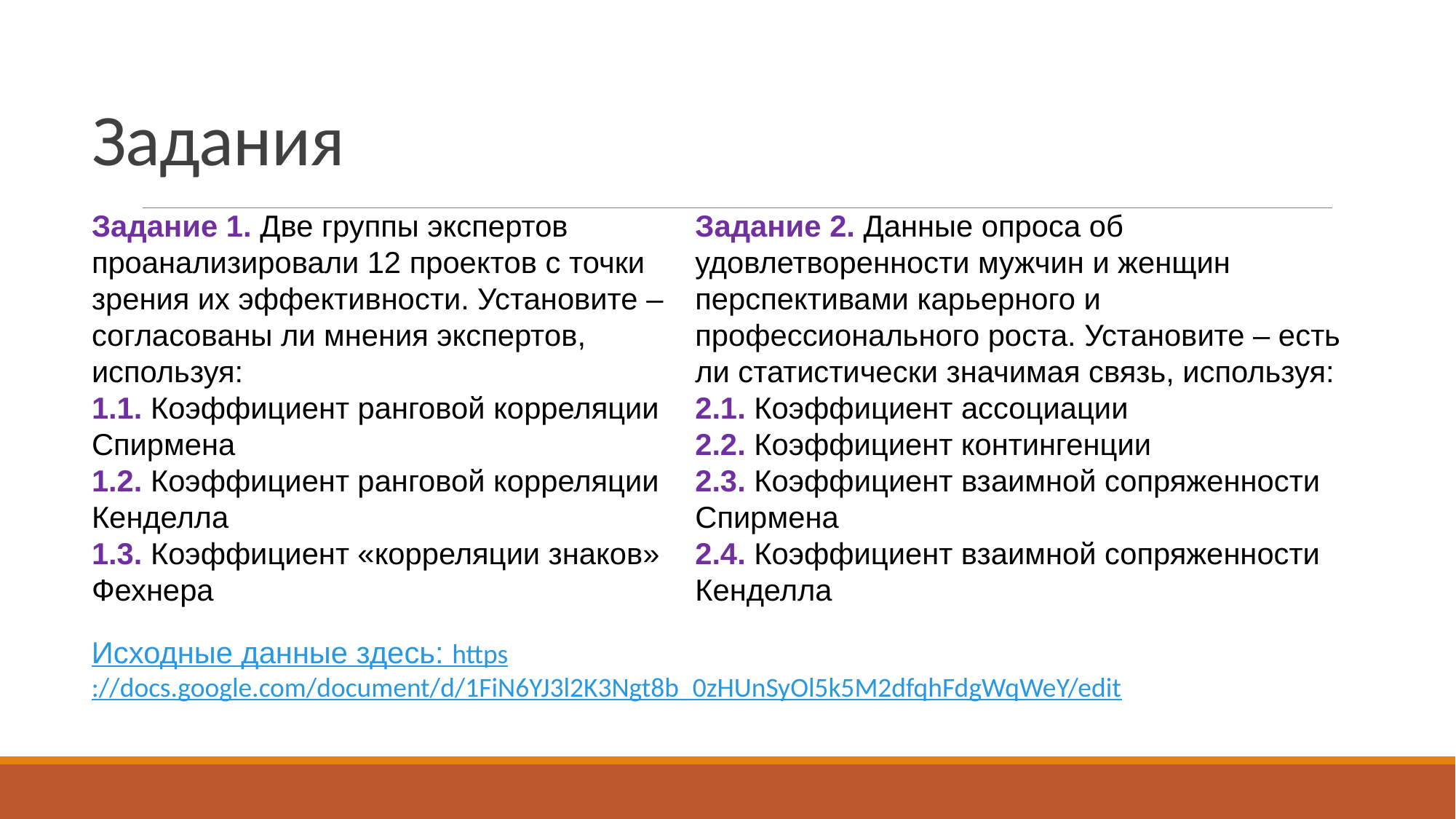

# Задания
Задание 1. Две группы экспертов проанализировали 12 проектов с точки зрения их эффективности. Установите – согласованы ли мнения экспертов, используя:
1.1. Коэффициент ранговой корреляции Спирмена
1.2. Коэффициент ранговой корреляции Кенделла
1.3. Коэффициент «корреляции знаков» Фехнера
Задание 2. Данные опроса об удовлетворенности мужчин и женщин перспективами карьерного и профессионального роста. Установите – есть ли статистически значимая связь, используя:
2.1. Коэффициент ассоциации
2.2. Коэффициент контингенции
2.3. Коэффициент взаимной сопряженности Спирмена
2.4. Коэффициент взаимной сопряженности Кенделла
Исходные данные здесь: https://docs.google.com/document/d/1FiN6YJ3l2K3Ngt8b_0zHUnSyOl5k5M2dfqhFdgWqWeY/edit